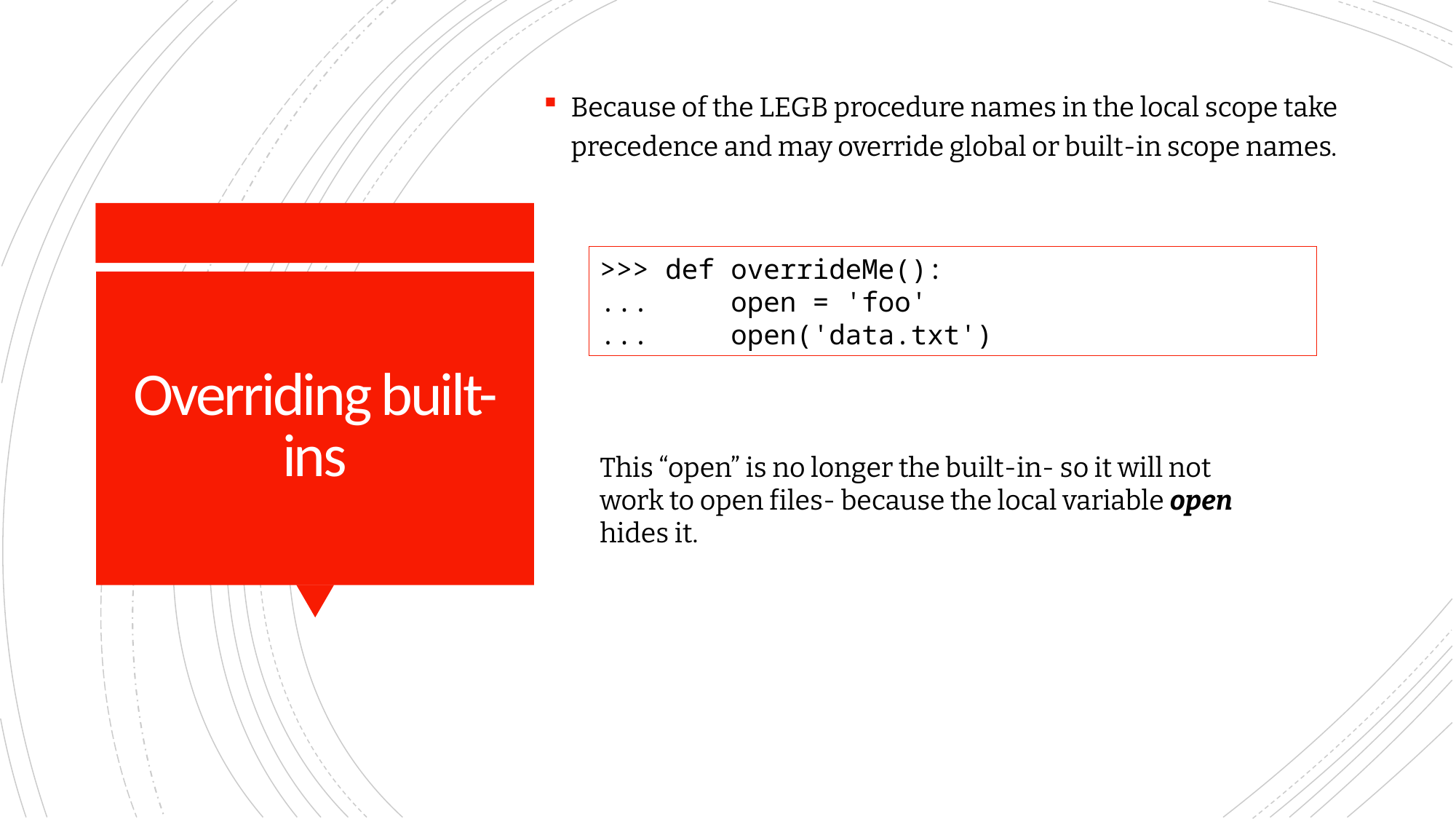

Because of the LEGB procedure names in the local scope take precedence and may override global or built-in scope names.
>>> def overrideMe():
...     open = 'foo'
...     open('data.txt')
# Overriding built-ins
This “open” is no longer the built-in- so it will not work to open files- because the local variable open hides it.